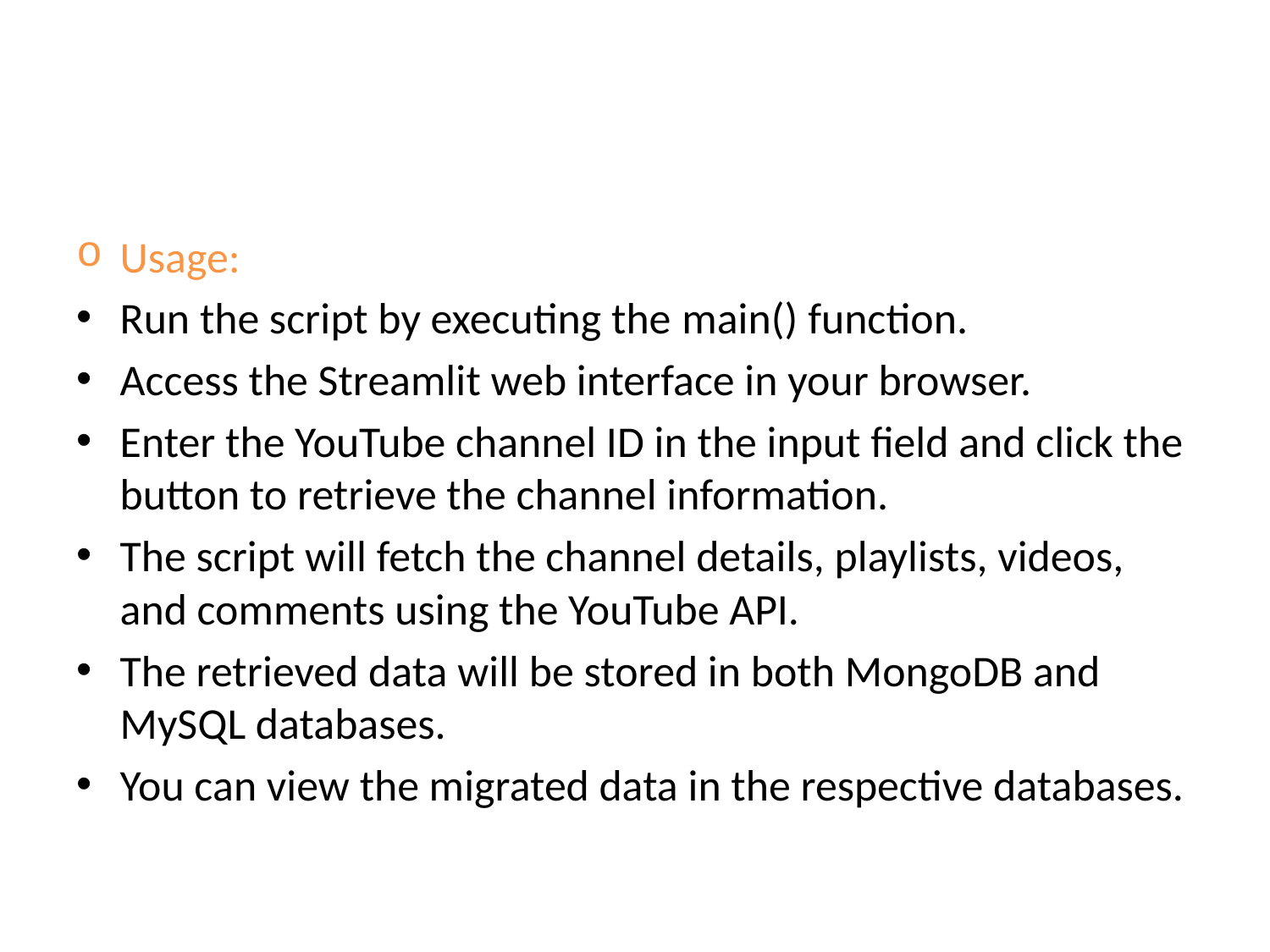

#
Usage:
Run the script by executing the main() function.
Access the Streamlit web interface in your browser.
Enter the YouTube channel ID in the input field and click the button to retrieve the channel information.
The script will fetch the channel details, playlists, videos, and comments using the YouTube API.
The retrieved data will be stored in both MongoDB and MySQL databases.
You can view the migrated data in the respective databases.